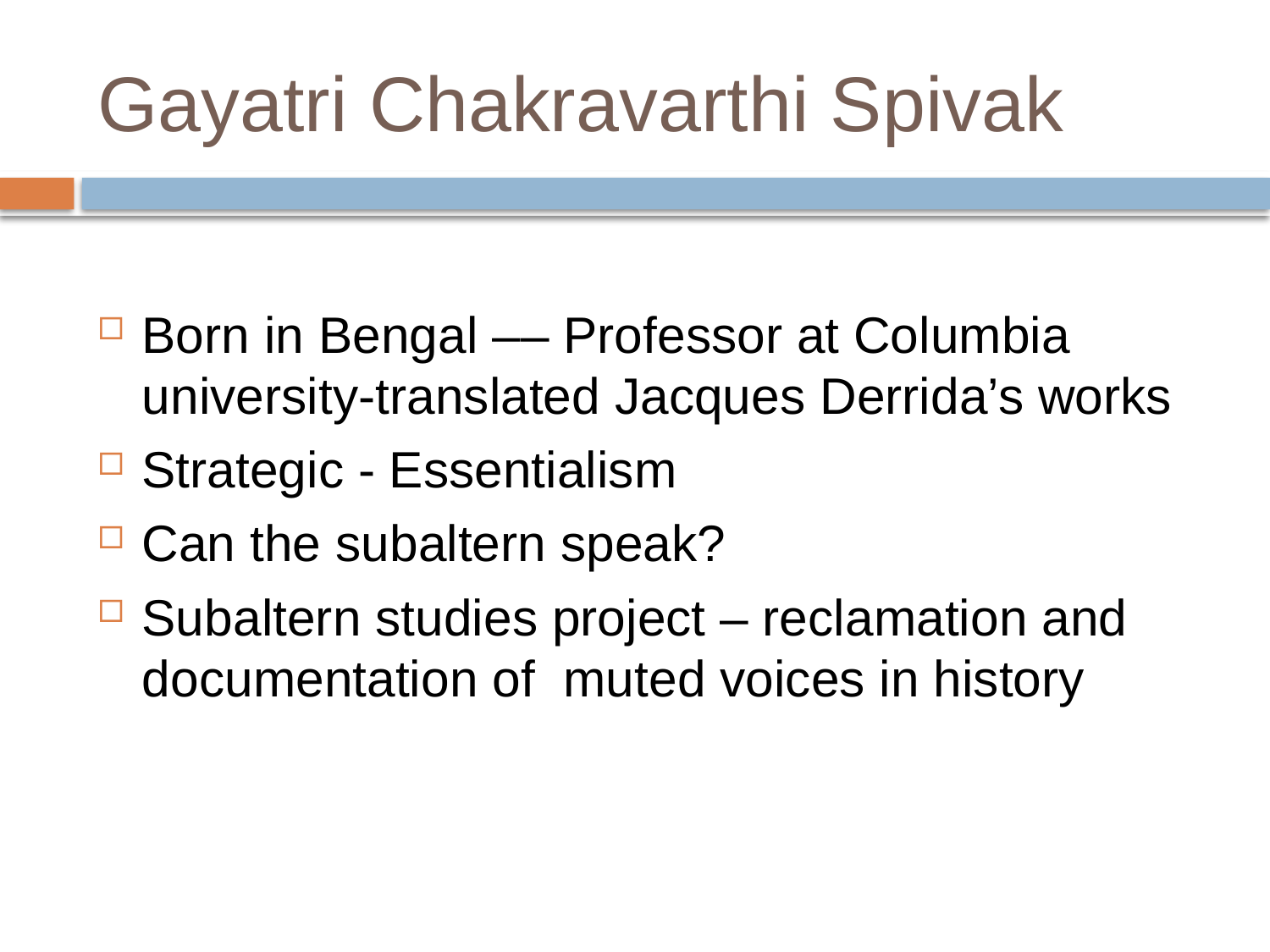

# Gayatri Chakravarthi Spivak

Born in Bengal –– Professor at Columbia university-translated Jacques Derrida’s works
Strategic - Essentialism
Can the subaltern speak?
Subaltern studies project – reclamation and documentation of  muted voices in history